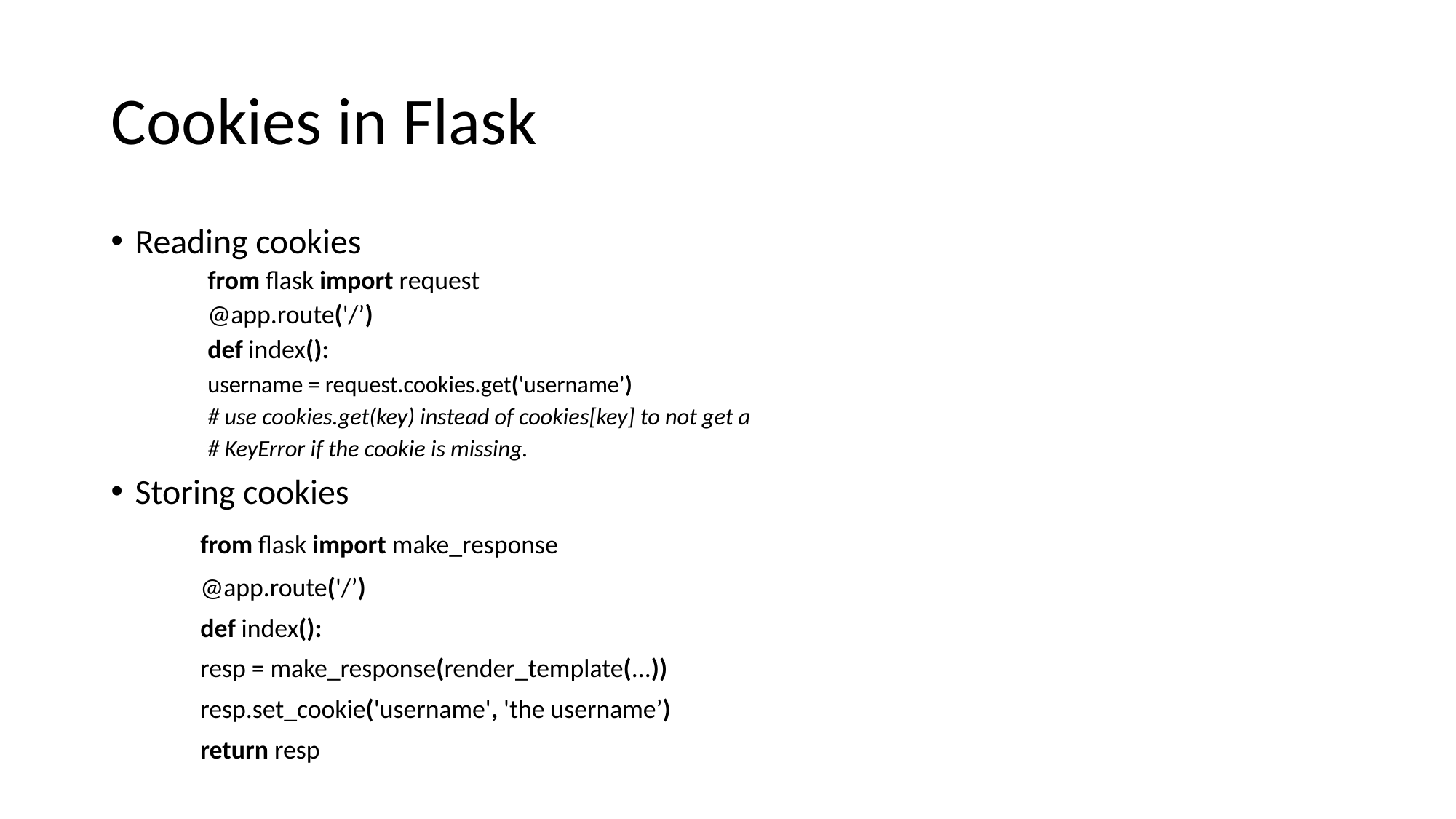

# Cookies in Flask
Reading cookies
from flask import request
@app.route('/’)
def index():
	username = request.cookies.get('username’)
	# use cookies.get(key) instead of cookies[key] to not get a
	# KeyError if the cookie is missing.
Storing cookies
	from flask import make_response
	@app.route('/’)
	def index():
		resp = make_response(render_template(...))
		resp.set_cookie('username', 'the username’)
		return resp